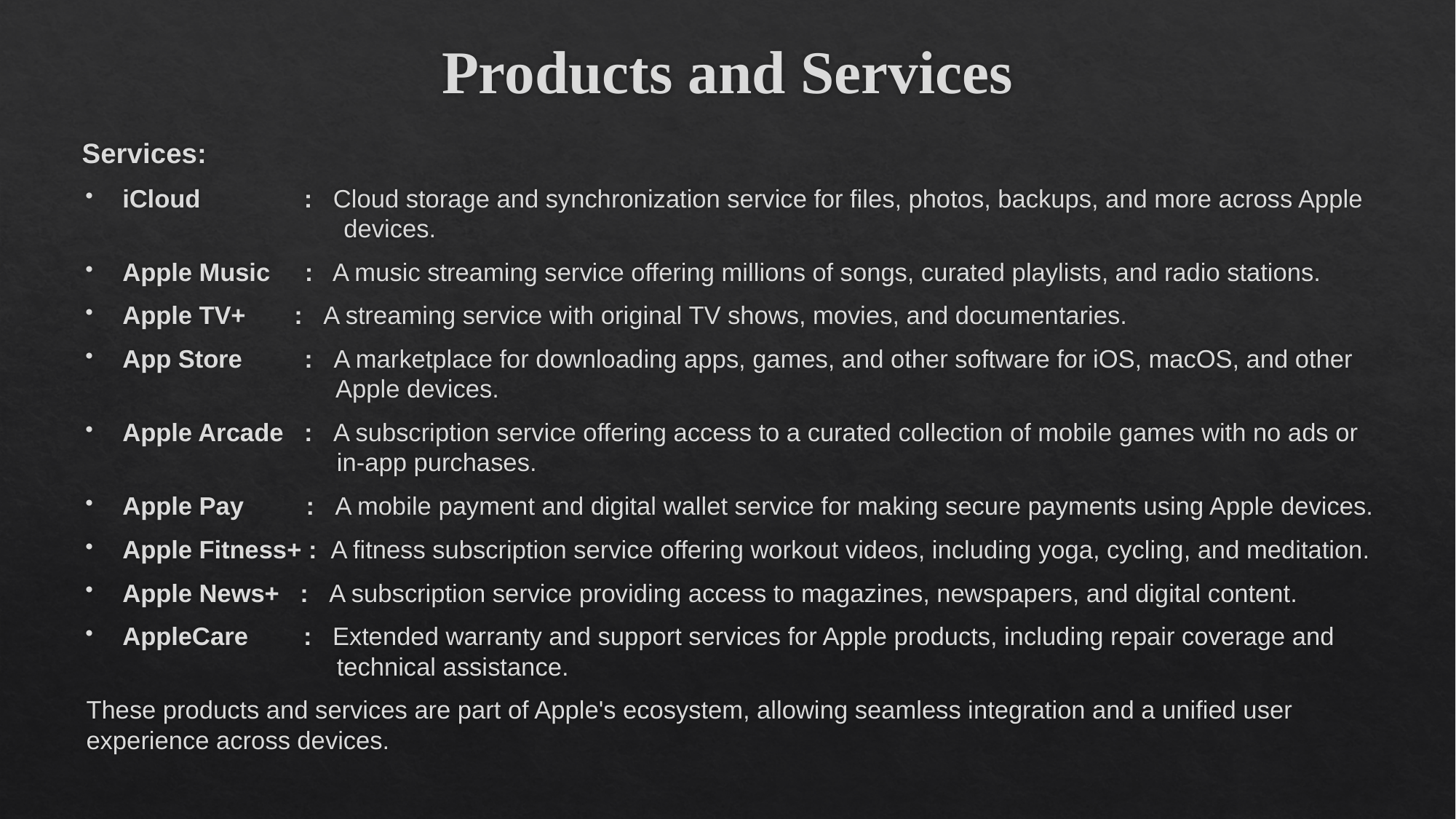

# Products and Services
Services:
iCloud               :   Cloud storage and synchronization service for files, photos, backups, and more across Apple
                                devices.
Apple Music     :   A music streaming service offering millions of songs, curated playlists, and radio stations.
Apple TV+       :   A streaming service with original TV shows, movies, and documentaries.
App Store         :   A marketplace for downloading apps, games, and other software for iOS, macOS, and other
                               Apple devices.
Apple Arcade   :   A subscription service offering access to a curated collection of mobile games with no ads or
                               in-app purchases.
Apple Pay         :   A mobile payment and digital wallet service for making secure payments using Apple devices.
Apple Fitness+ :  A fitness subscription service offering workout videos, including yoga, cycling, and meditation.
Apple News+   :   A subscription service providing access to magazines, newspapers, and digital content.
AppleCare        :   Extended warranty and support services for Apple products, including repair coverage and
                               technical assistance.
These products and services are part of Apple's ecosystem, allowing seamless integration and a unified user experience across devices.